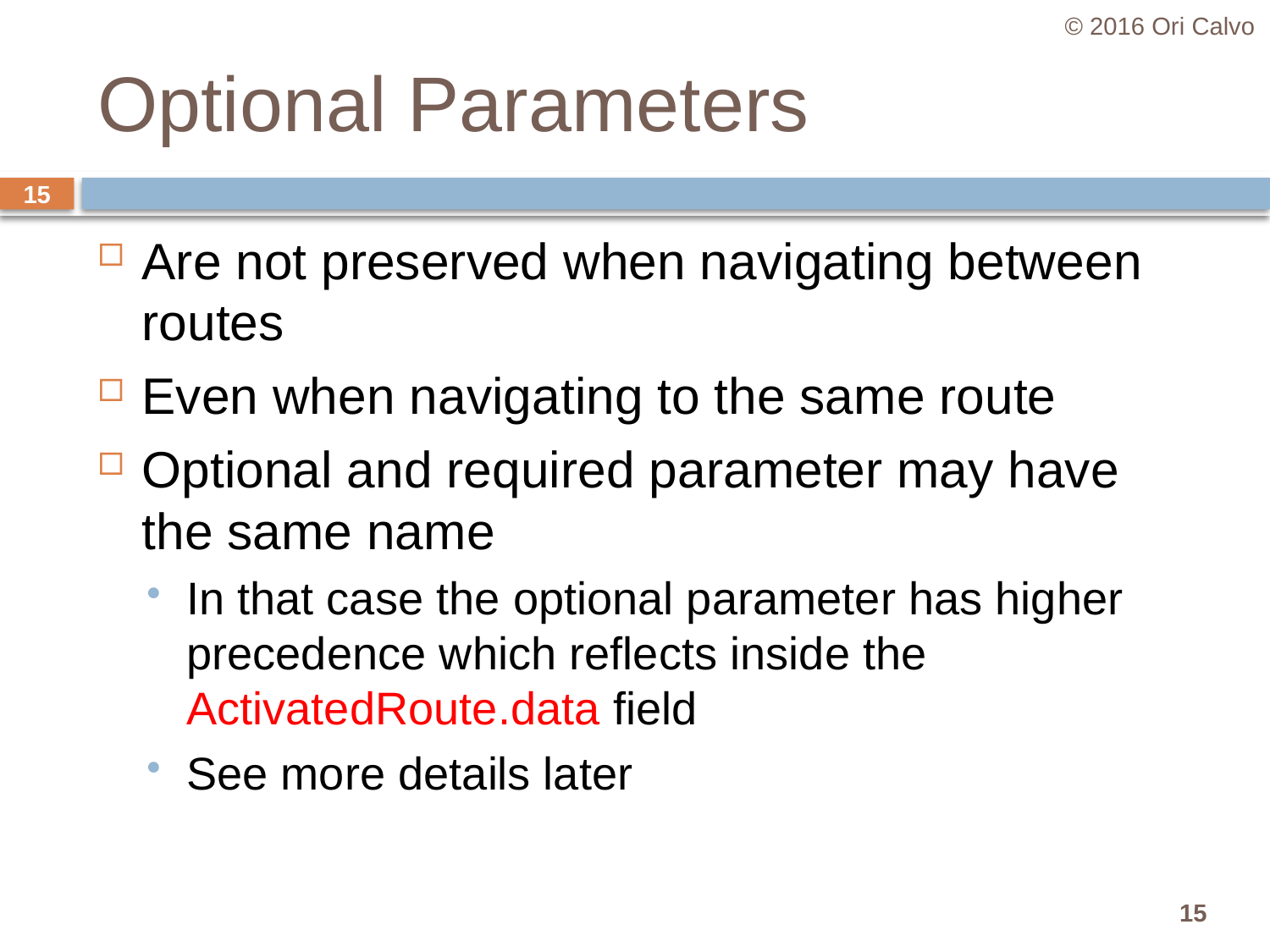

© 2016 Ori Calvo
# Optional Parameters
15
Are not preserved when navigating between routes
Even when navigating to the same route
Optional and required parameter may have the same name
In that case the optional parameter has higher precedence which reflects inside the ActivatedRoute.data field
See more details later